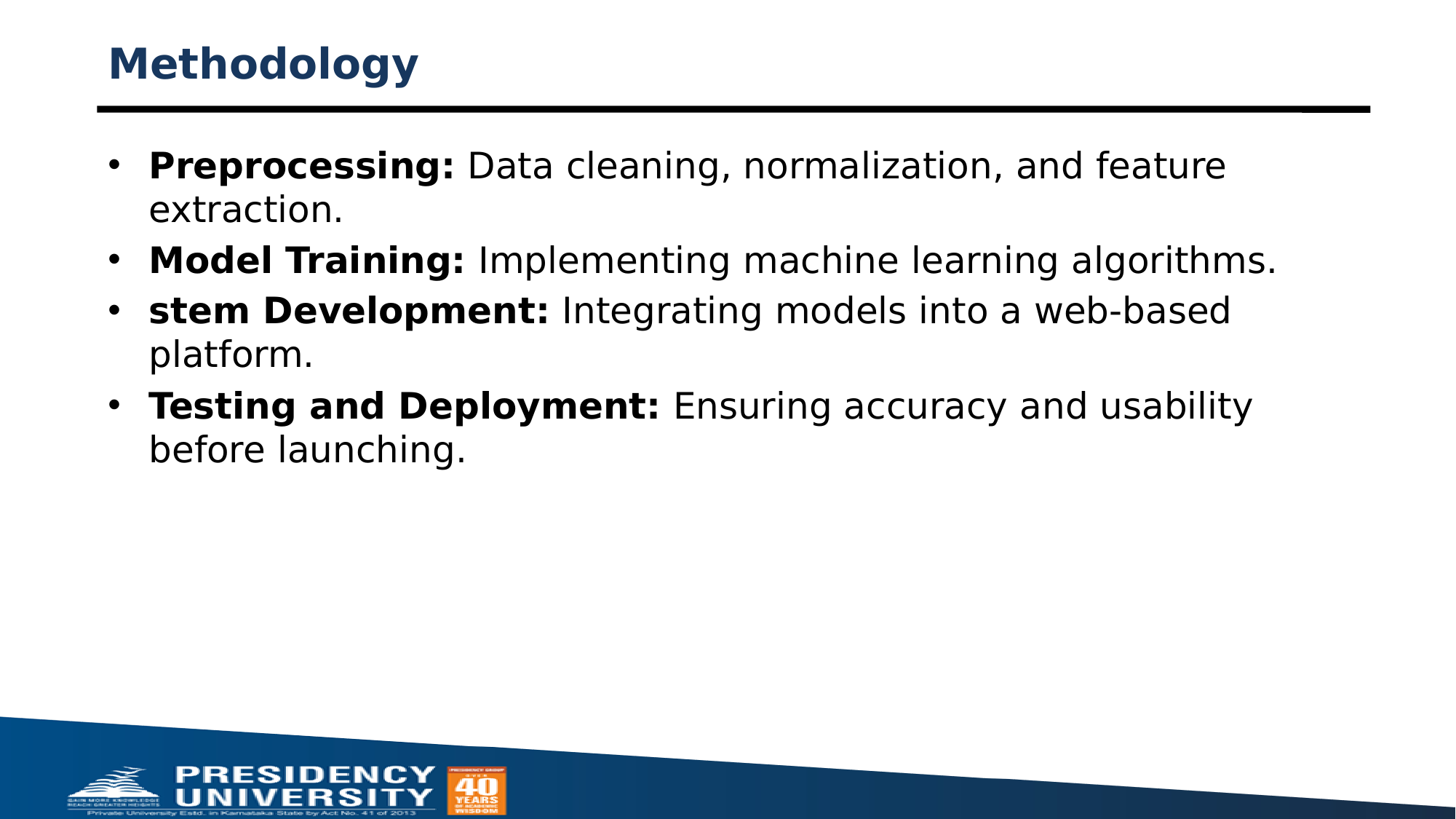

# Methodology
Preprocessing: Data cleaning, normalization, and feature extraction.
Model Training: Implementing machine learning algorithms.
stem Development: Integrating models into a web-based platform.
Testing and Deployment: Ensuring accuracy and usability before launching.